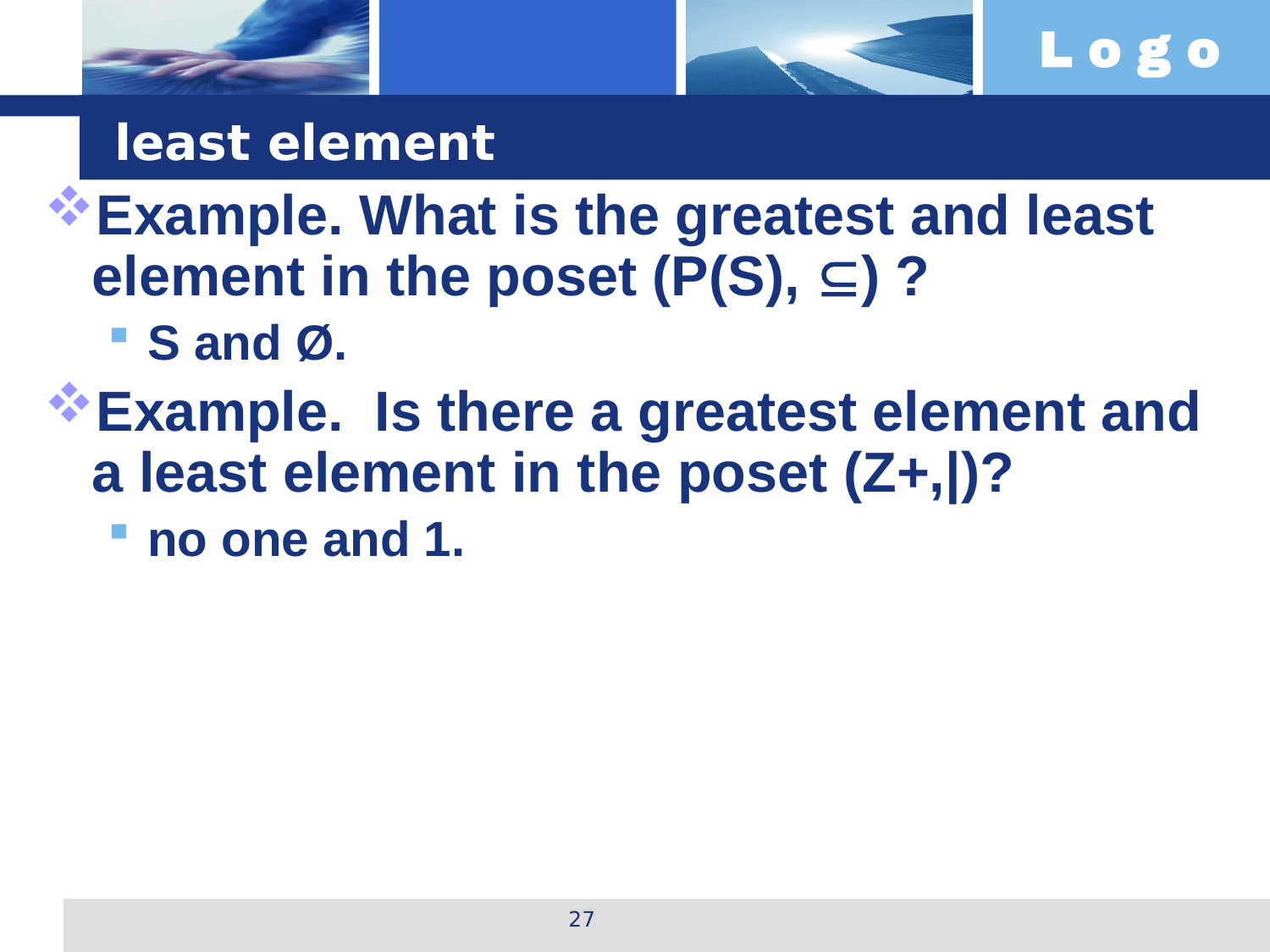

# least element
Example. What is the greatest and least element in the poset (P(S), ⊆) ?
S and Ø.
Example.  Is there a greatest element and a least element in the poset (Z+,|)?
no one and 1.
27